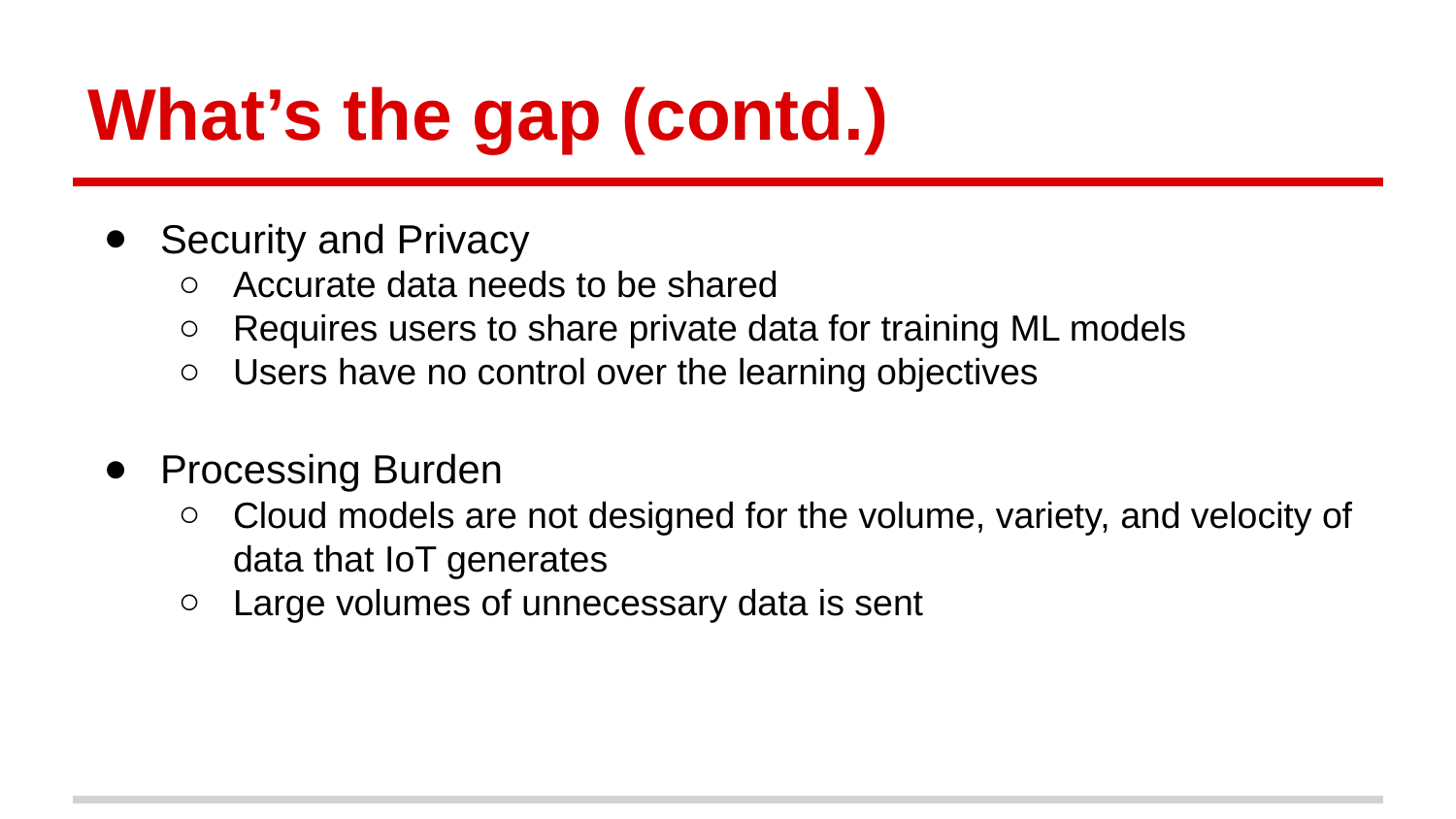

# What’s the gap (contd.)
Security and Privacy
Accurate data needs to be shared
Requires users to share private data for training ML models
Users have no control over the learning objectives

Processing Burden
Cloud models are not designed for the volume, variety, and velocity of data that IoT generates
Large volumes of unnecessary data is sent